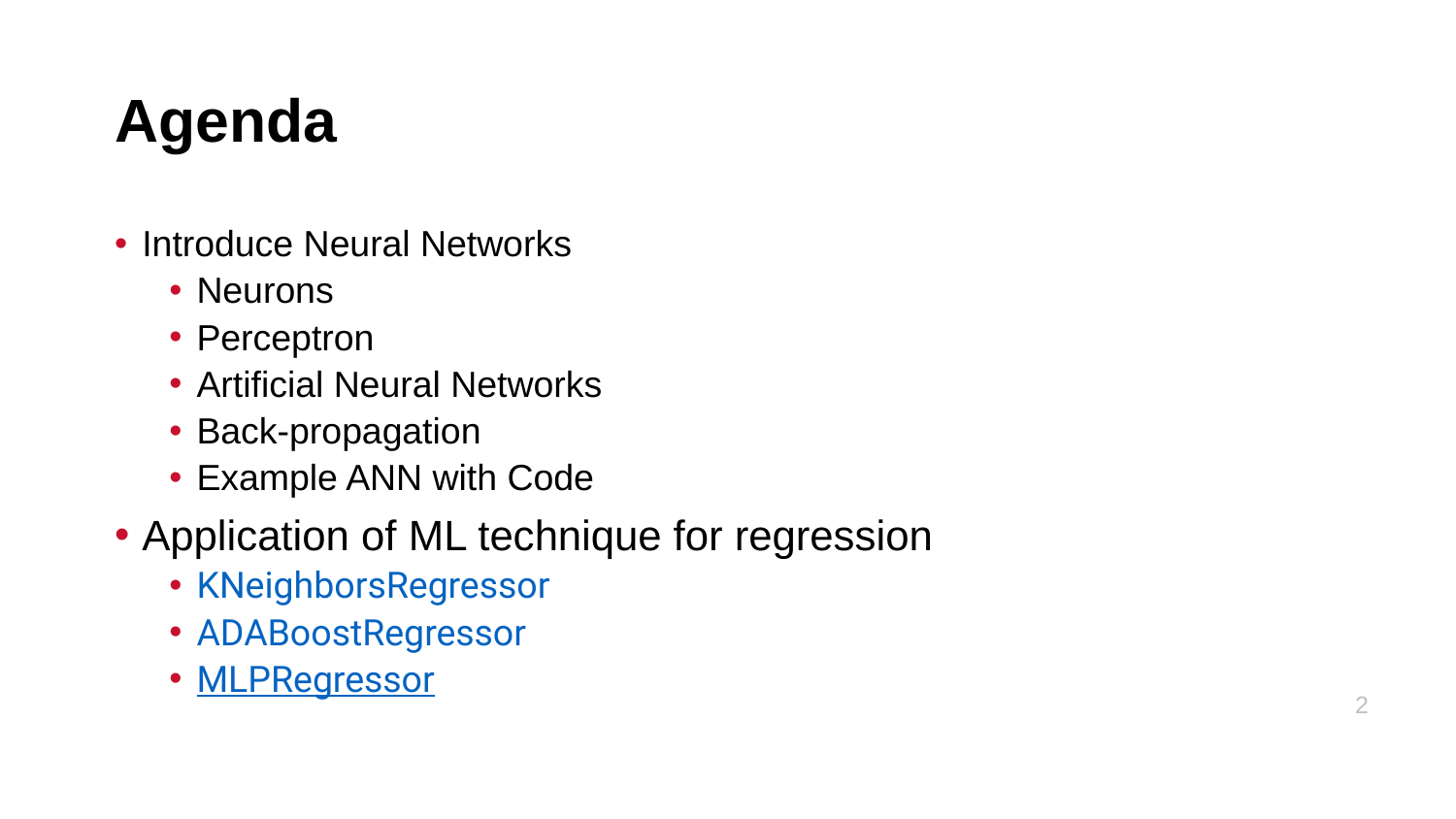

# Agenda
Introduce Neural Networks
Neurons
Perceptron
Artificial Neural Networks
Back-propagation
Example ANN with Code
Application of ML technique for regression
KNeighborsRegressor
ADABoostRegressor
MLPRegressor
2